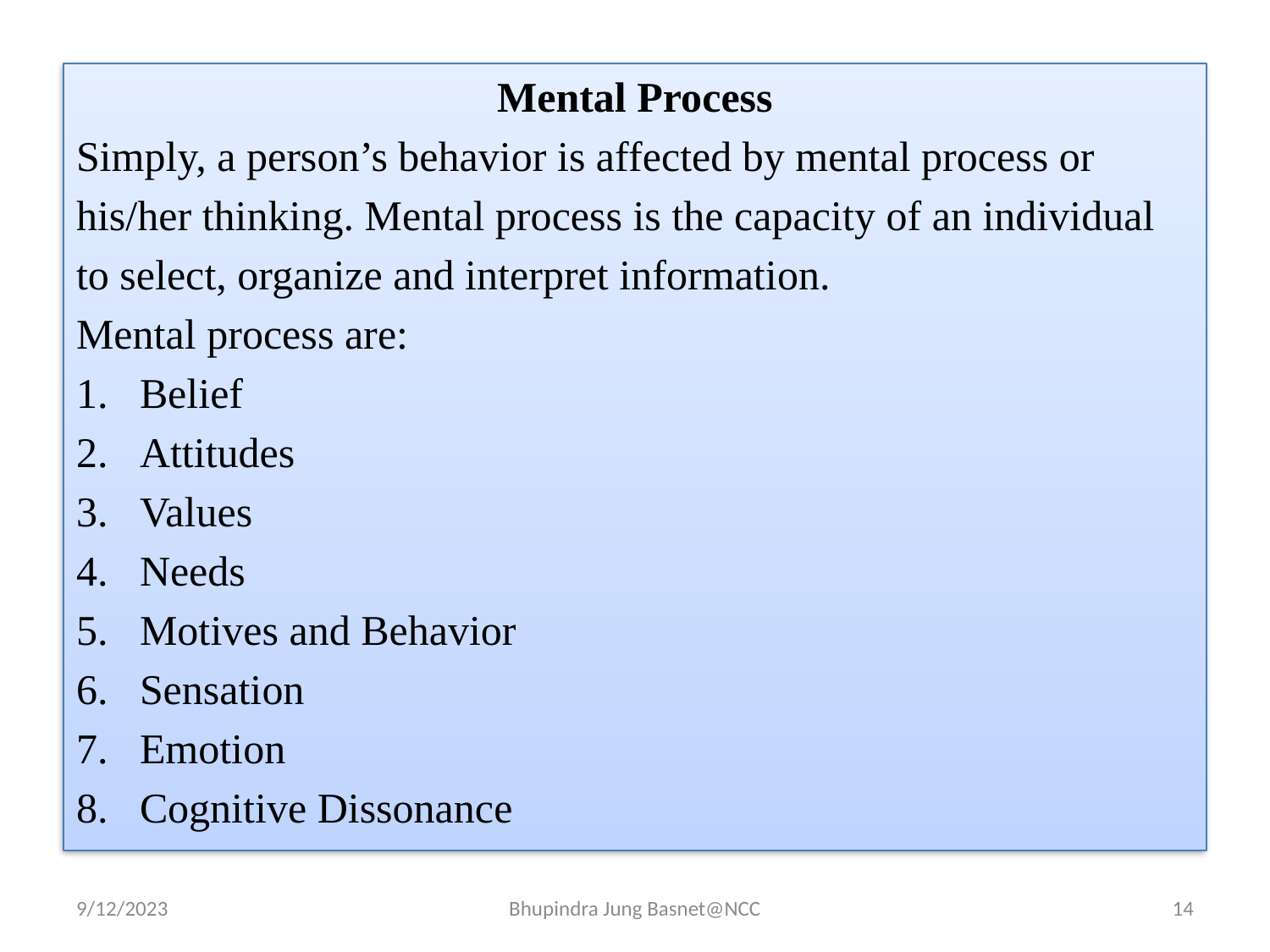

Mental Process
Simply, a person’s behavior is affected by mental process or
his/her thinking. Mental process is the capacity of an individual
to select, organize and interpret information.
Mental process are:
Belief
Attitudes
Values
Needs
Motives and Behavior
Sensation
Emotion
Cognitive Dissonance

9/12/2023
Bhupindra Jung Basnet@NCC
14